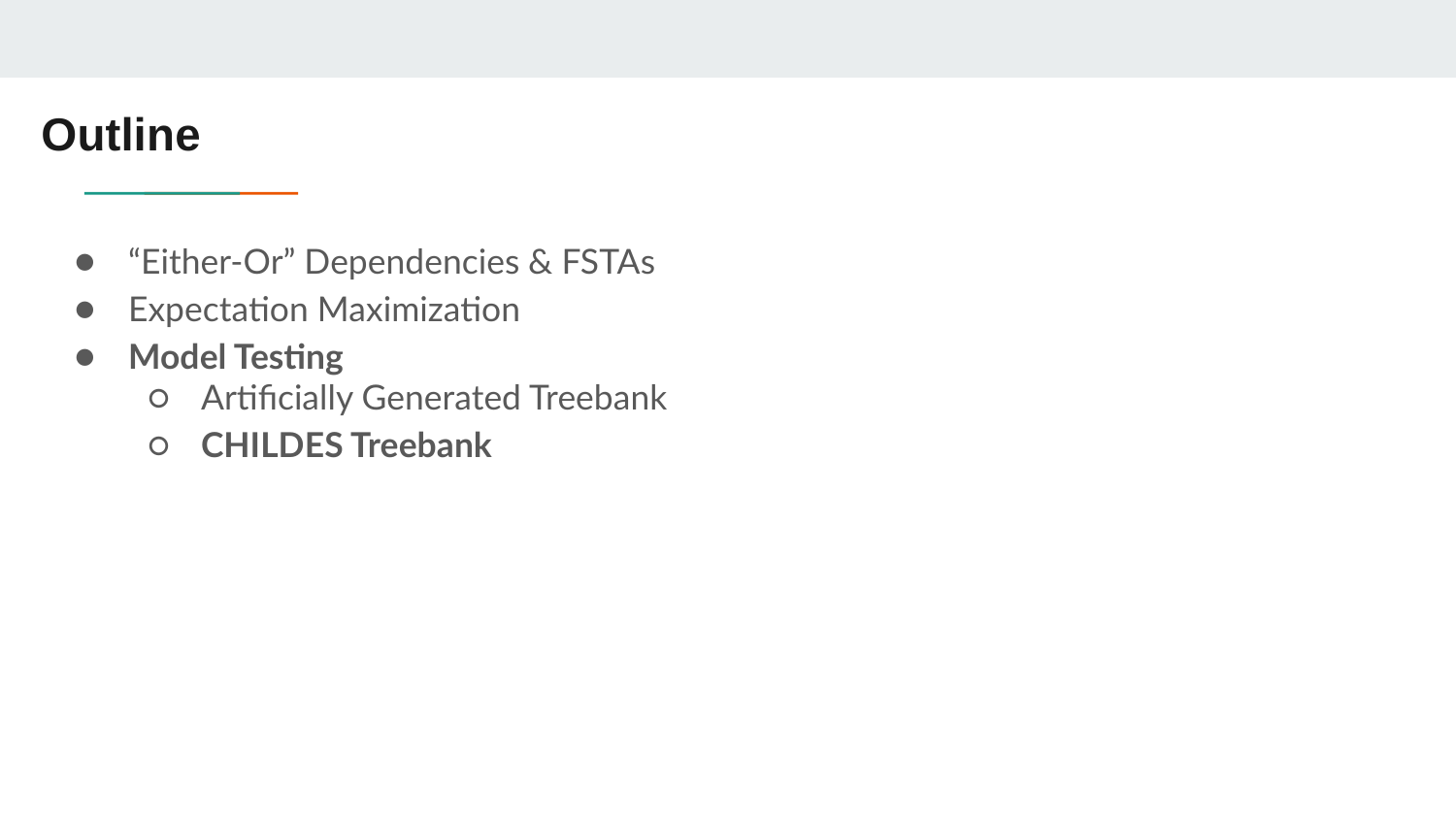

# Outline
“Either-Or” Dependencies & FSTAs
Expectation Maximization
Model Testing
Artificially Generated Treebank
CHILDES Treebank